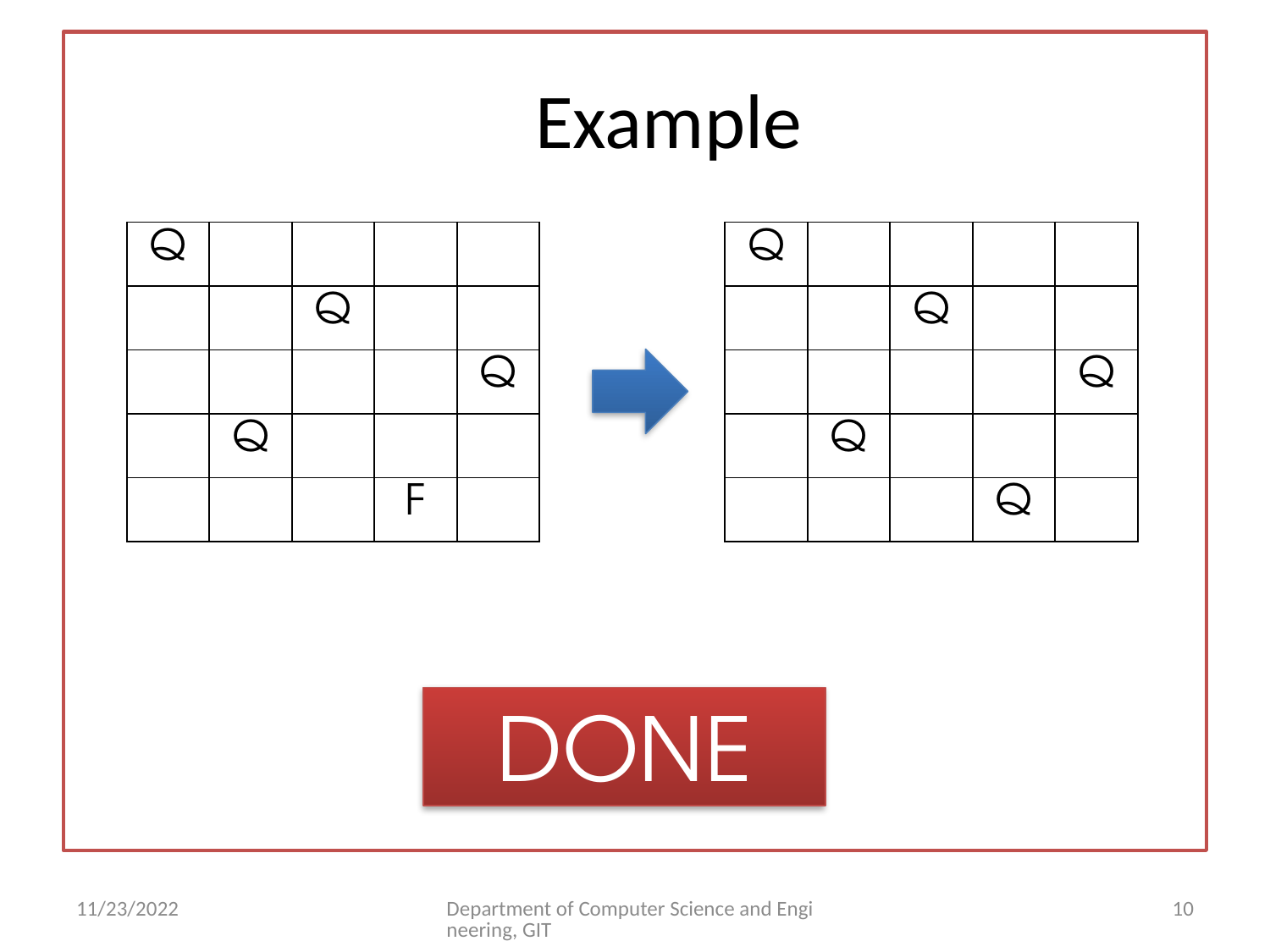

# Example
| Q |  |  |  |  |
| --- | --- | --- | --- | --- |
|  |  | Q |  |  |
|  |  |  |  | Q |
|  | Q |  |  |  |
|  |  |  | F |  |
| Q |  |  |  |  |
| --- | --- | --- | --- | --- |
|  |  | Q |  |  |
|  |  |  |  | Q |
|  | Q |  |  |  |
|  |  |  | Q |  |

DONE
11/23/2022
Department of Computer Science and Engineering, GIT
10